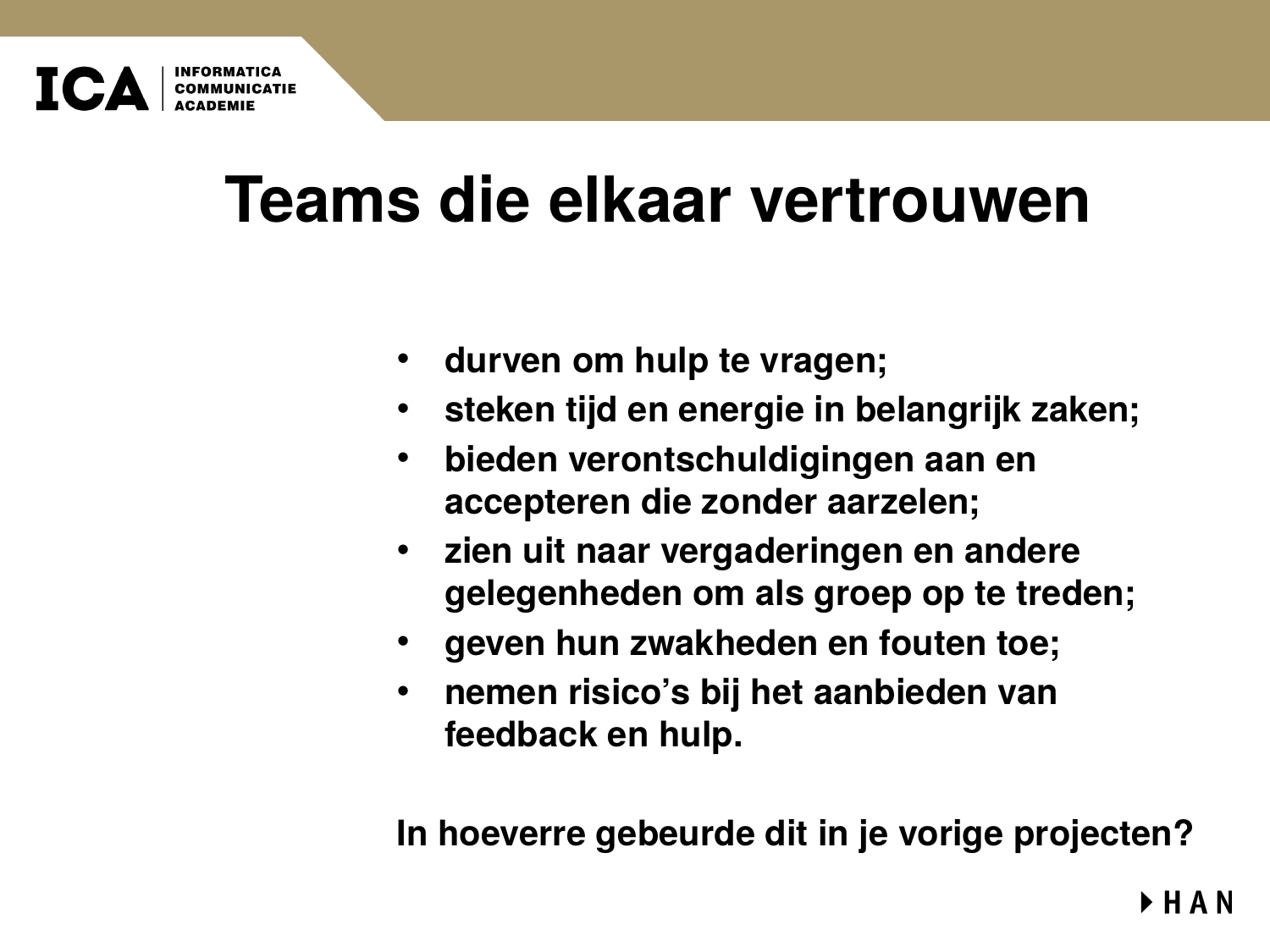

# Teams die elkaar vertrouwen

durven om hulp te vragen;
steken tijd en energie in belangrijk zaken;
bieden verontschuldigingen aan en accepteren die zonder aarzelen;
zien uit naar vergaderingen en andere gelegenheden om als groep op te treden;
geven hun zwakheden en fouten toe;
nemen risico’s bij het aanbieden van feedback en hulp.

In hoeverre gebeurde dit in je vorige projecten?